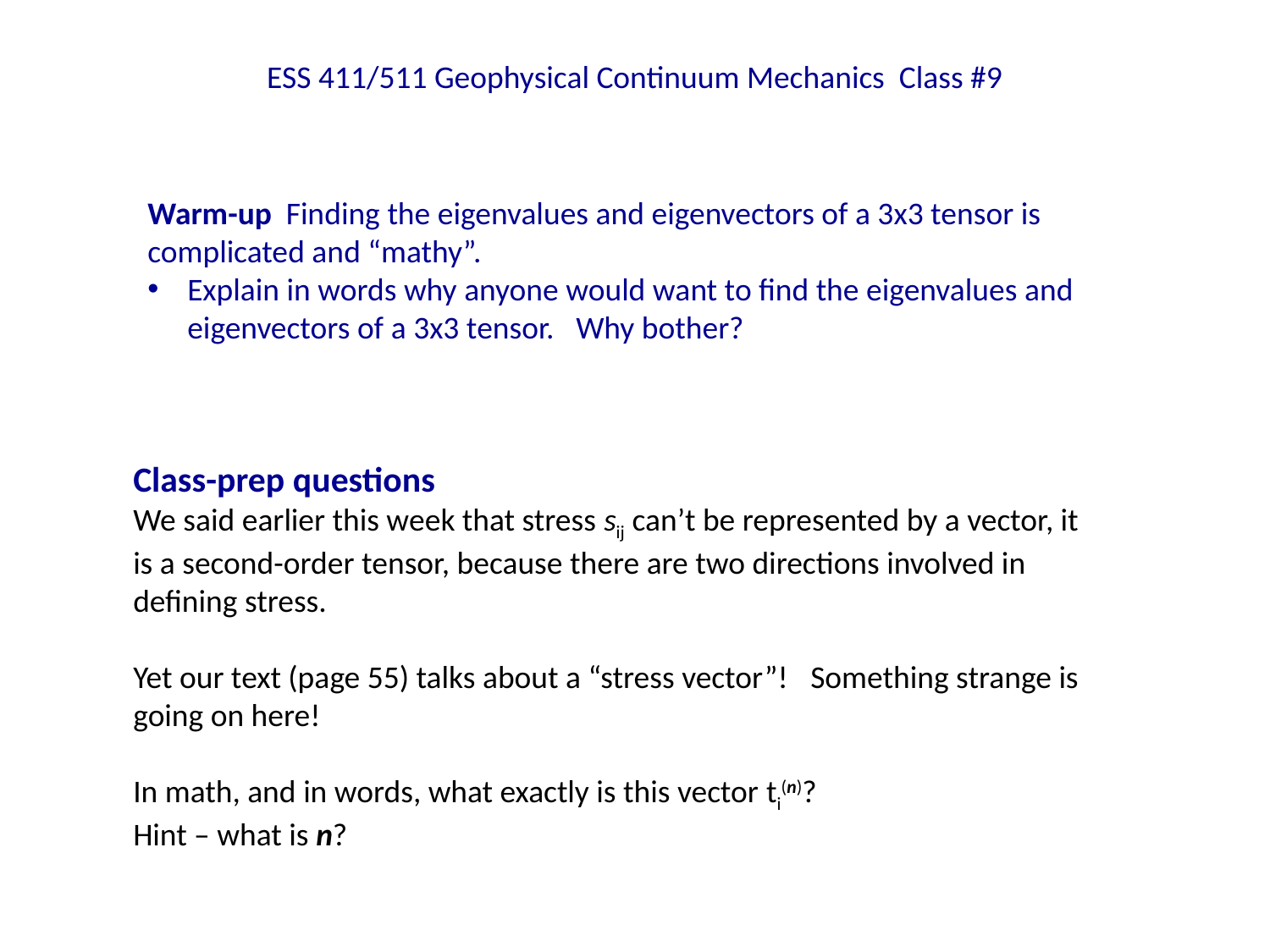

# ESS 411/511 Geophysical Continuum Mechanics  Class #9
Warm-up  Finding the eigenvalues and eigenvectors of a 3x3 tensor is complicated and “mathy”.
Explain in words why anyone would want to find the eigenvalues and eigenvectors of a 3x3 tensor.   Why bother?
Class-prep questions
We said earlier this week that stress sij can’t be represented by a vector, it is a second-order tensor, because there are two directions involved in defining stress.

Yet our text (page 55) talks about a “stress vector”!   Something strange is going on here!

In math, and in words, what exactly is this vector ti(n)?
Hint – what is n?